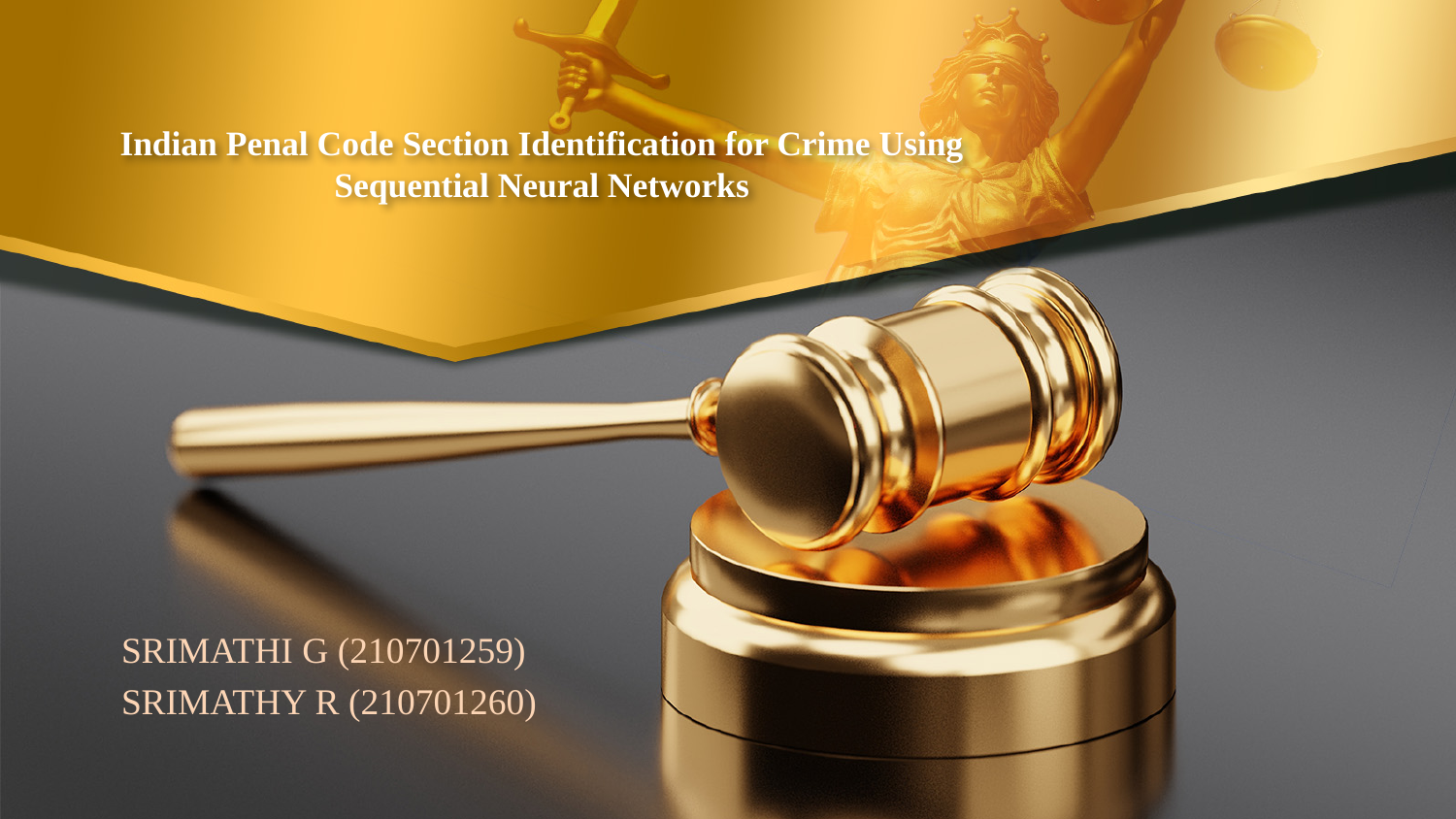

# Indian Penal Code Section Identification for Crime Using Sequential Neural Networks
SRIMATHI G (210701259)
SRIMATHY R (210701260)